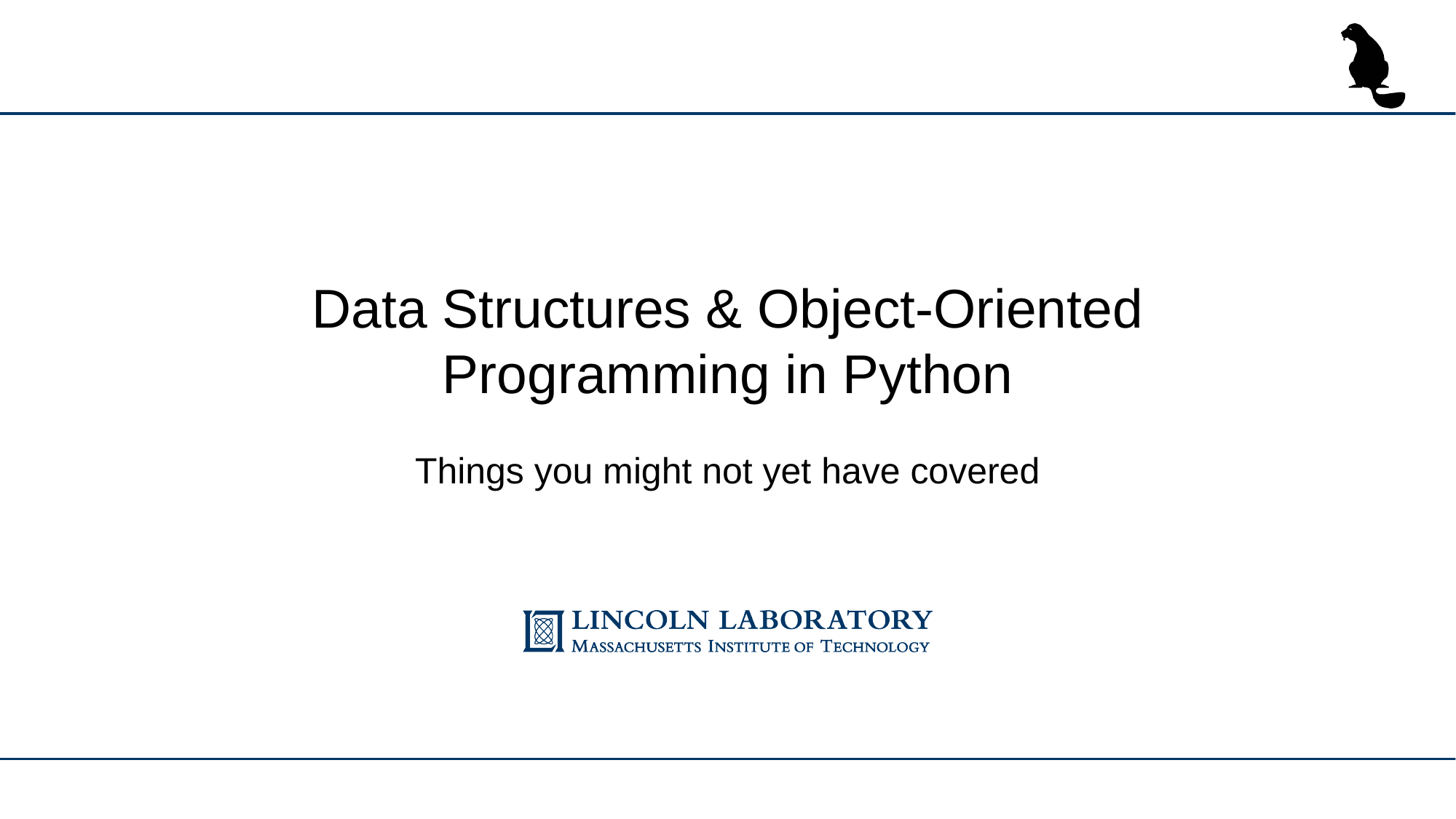

Data Structures & Object-Oriented Programming in Python
Things you might not yet have covered